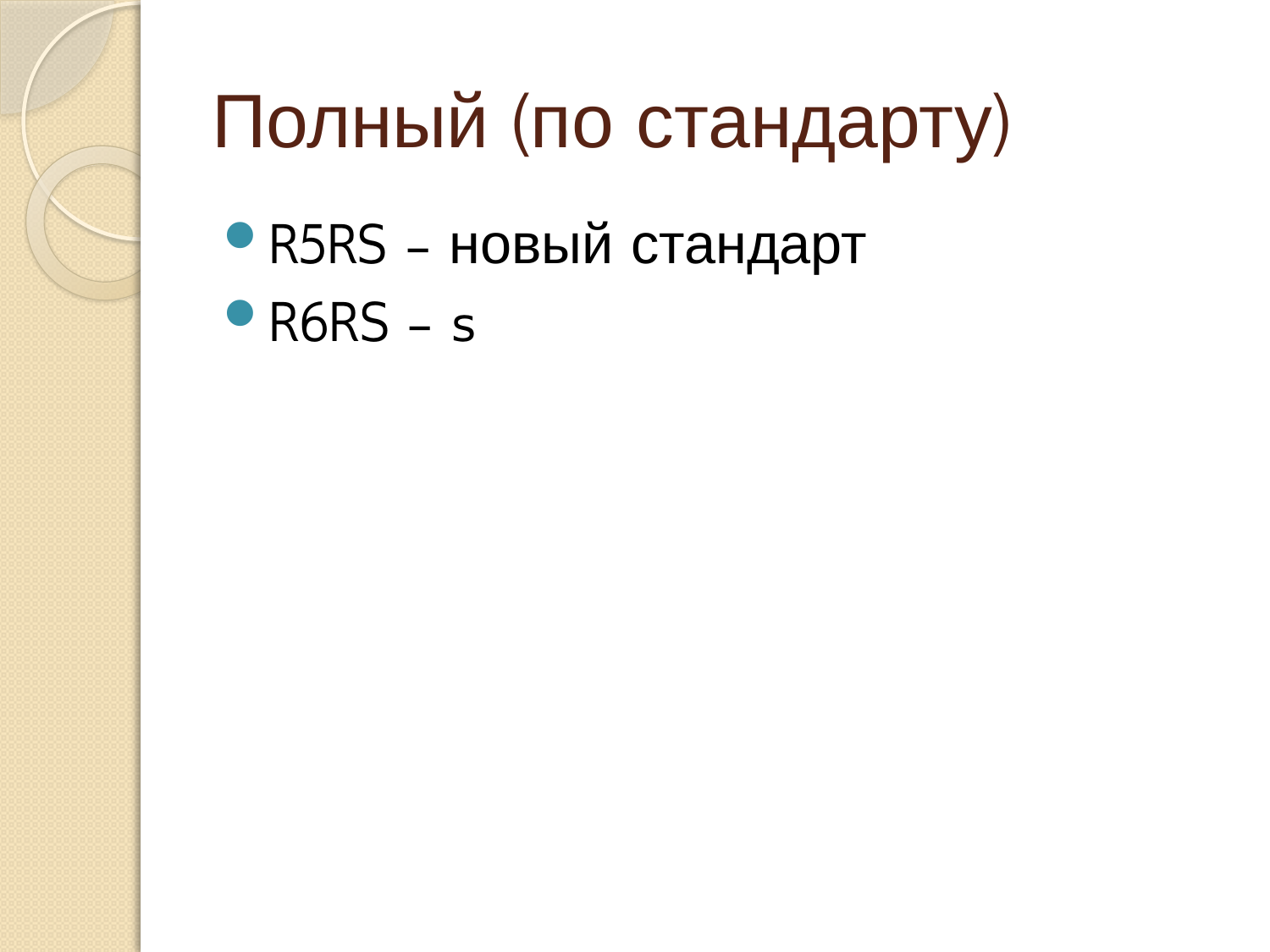

# Полный (по стандарту)
R5RS – новый стандарт
R6RS – s